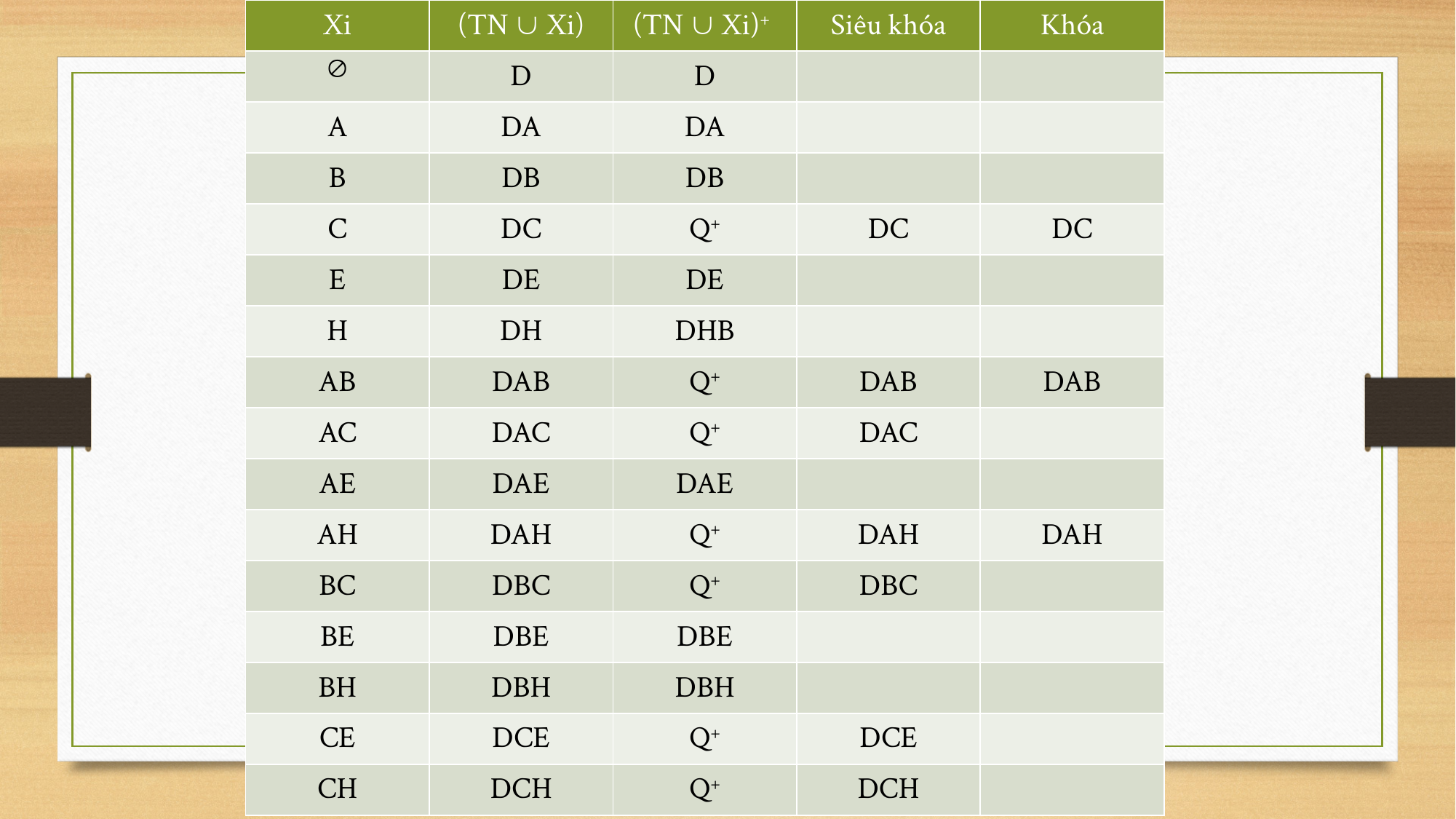

| Xi | (TN ∪ Xi) | (TN ∪ Xi)+ | Siêu khóa | Khóa |
| --- | --- | --- | --- | --- |
| ∅ | D | D |  |  |
| A | DA | DA |  |  |
| B | DB | DB |  |  |
| C | DC | Q+ | DC | DC |
| E | DE | DE |  |  |
| H | DH | DHB |  |  |
| AB | DAB | Q+ | DAB | DAB |
| AC | DAC | Q+ | DAC |  |
| AE | DAE | DAE |  |  |
| AH | DAH | Q+ | DAH | DAH |
| BC | DBC | Q+ | DBC |  |
| BE | DBE | DBE |  |  |
| BH | DBH | DBH |  |  |
| CE | DCE | Q+ | DCE |  |
| CH | DCH | Q+ | DCH |  |